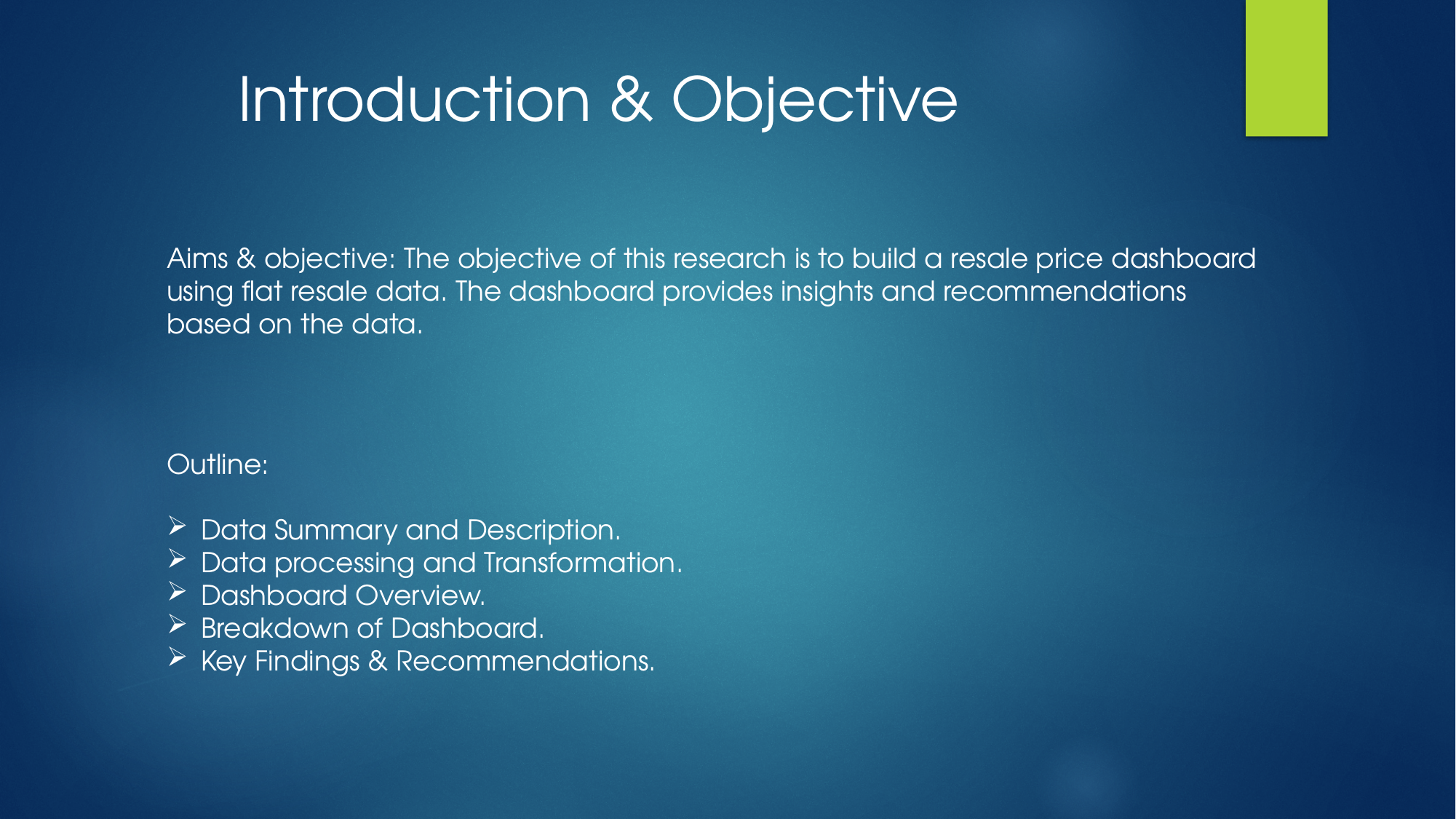

Introduction & Objective
Aims & objective: The objective of this research is to build a resale price dashboard using flat resale data. The dashboard provides insights and recommendations based on the data.
Outline:

Data Summary and Description.
Data processing and Transformation.
Dashboard Overview.
Breakdown of Dashboard.
Key Findings & Recommendations.